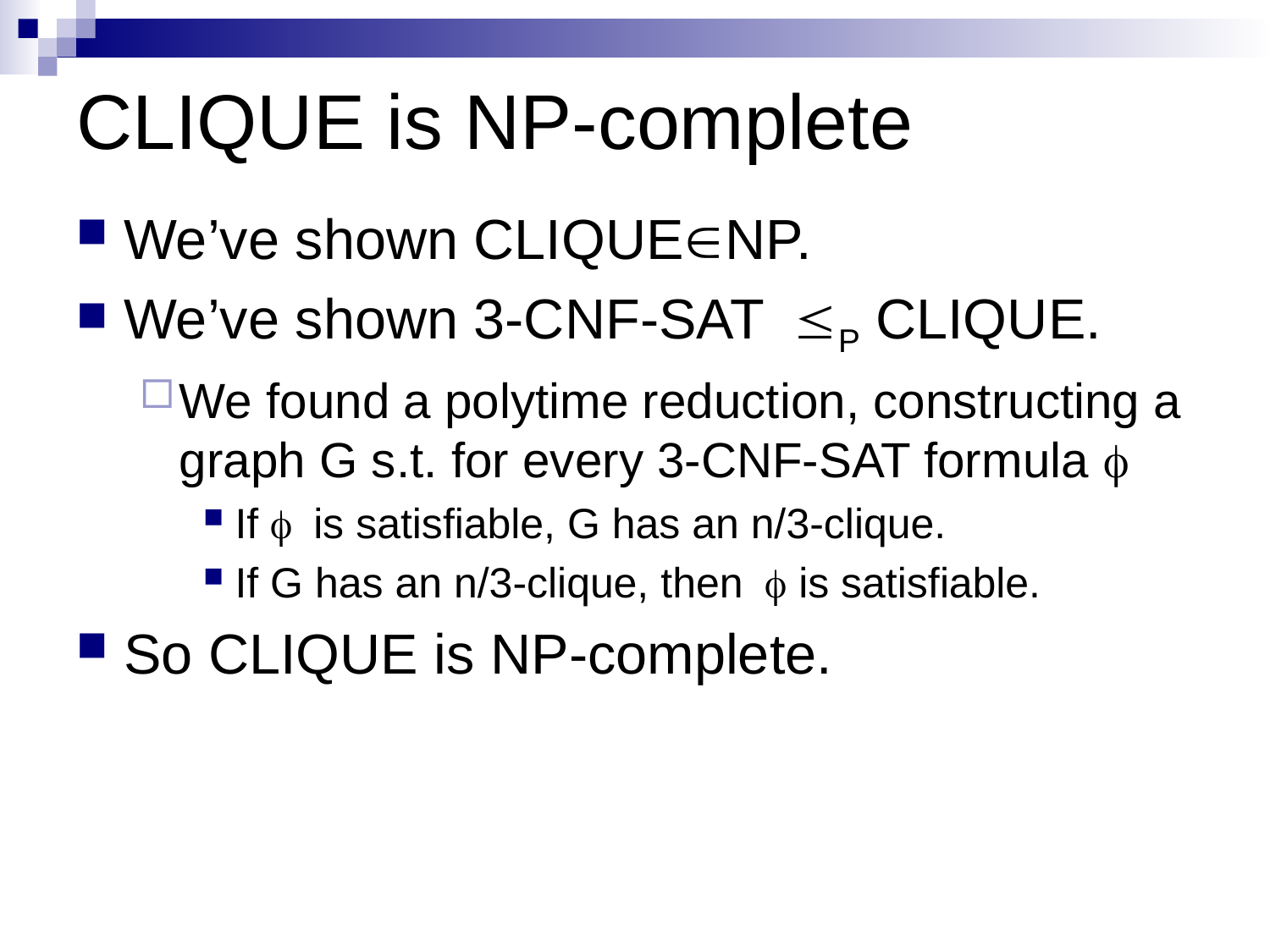

# CLIQUE is NP-complete
We’ve shown CLIQUE∈NP.
We’ve shown 3-CNF-SAT ≤P CLIQUE.
We found a polytime reduction, constructing a graph G s.t. for every 3-CNF-SAT formula φ
If φ is satisfiable, G has an n/3-clique.
If G has an n/3-clique, then φ is satisfiable.
So CLIQUE is NP-complete.